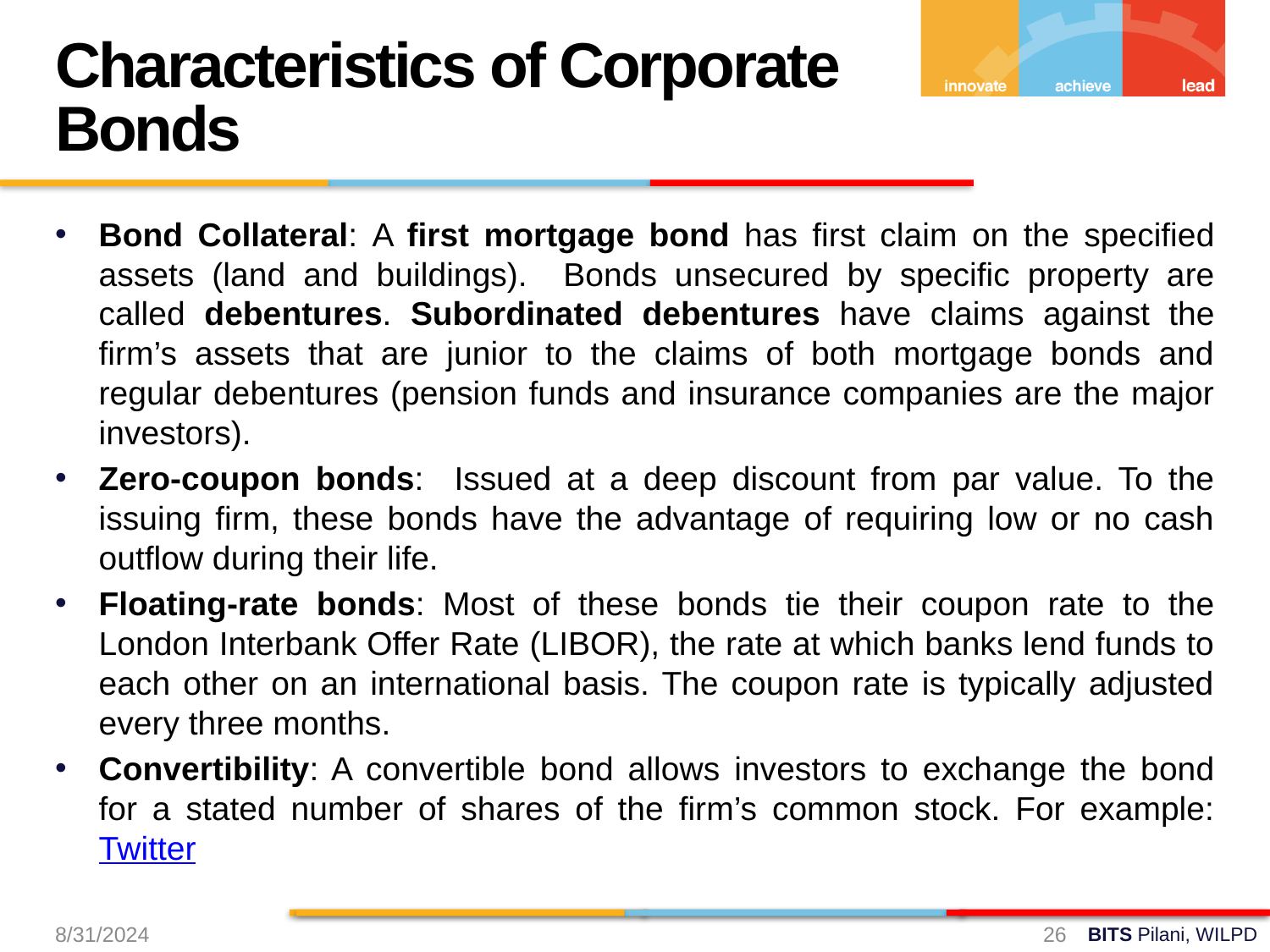

Characteristics of Corporate Bonds
Bond Collateral: A first mortgage bond has first claim on the specified assets (land and buildings).  Bonds unsecured by specific property are called debentures. Subordinated debentures have claims against the firm’s assets that are junior to the claims of both mortgage bonds and regular debentures (pension funds and insurance companies are the major investors).
Zero-coupon bonds:  Issued at a deep discount from par value. To the issuing firm, these bonds have the advantage of requiring low or no cash outflow during their life.
Floating-rate bonds: Most of these bonds tie their coupon rate to the London Interbank Offer Rate (LIBOR), the rate at which banks lend funds to each other on an international basis. The coupon rate is typically adjusted every three months.
Convertibility: A convertible bond allows investors to exchange the bond for a stated number of shares of the firm’s common stock. For example: Twitter

8/31/2024
26